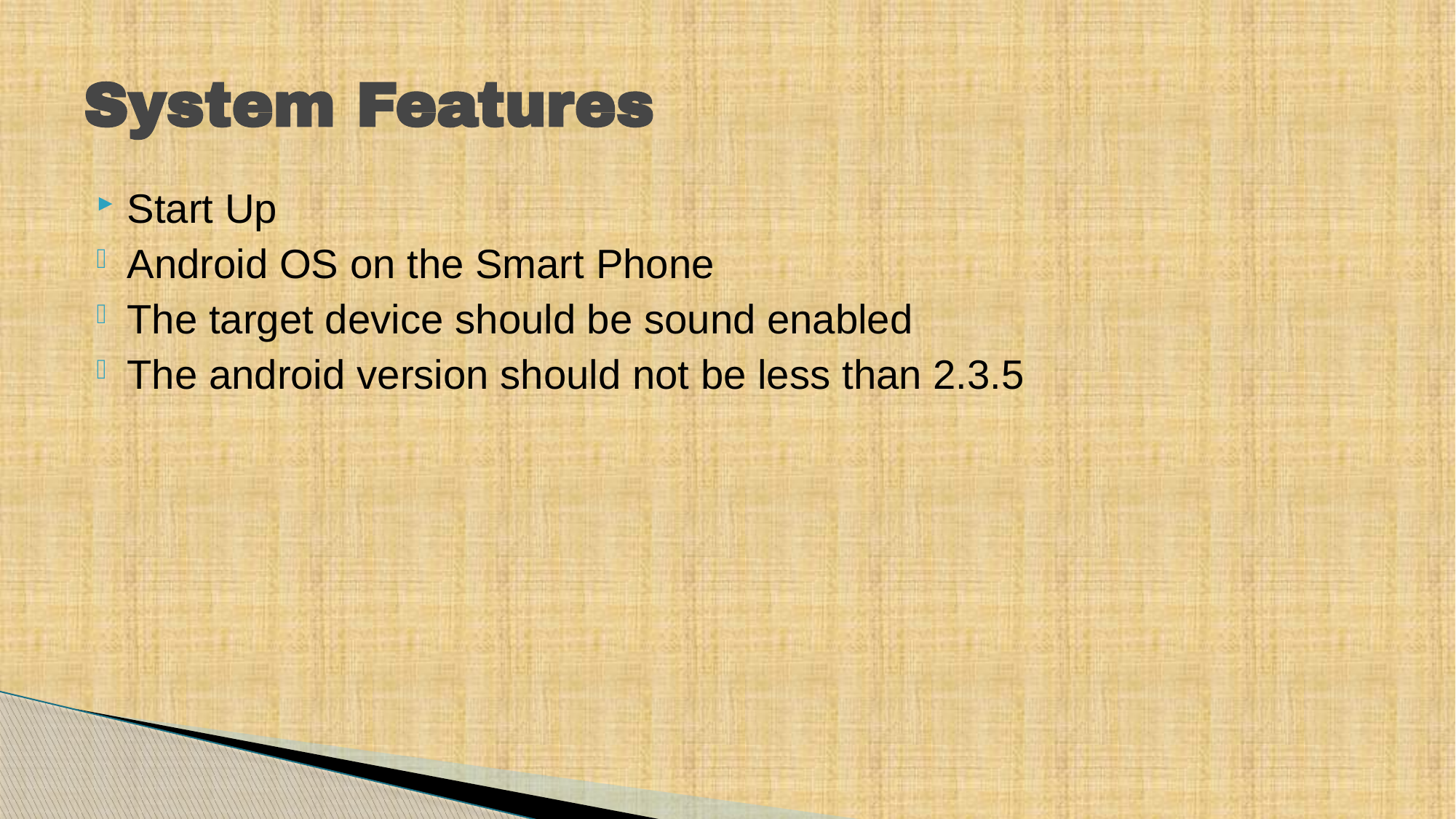

# System Features
Start Up
Android OS on the Smart Phone
The target device should be sound enabled
The android version should not be less than 2.3.5